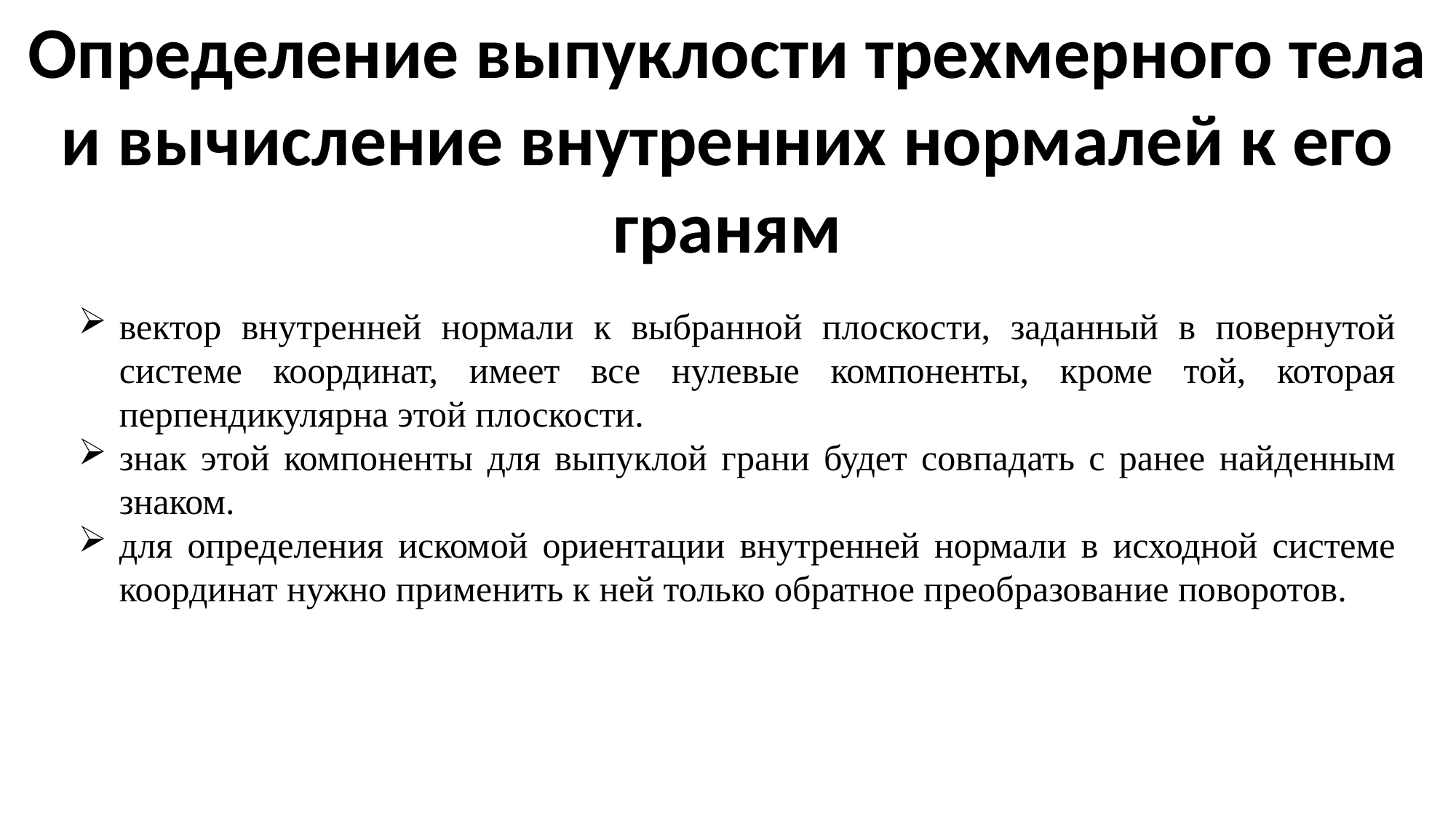

Определение выпуклости трехмерного тела и вычисление внутренних нормалей к его граням
вектор внутренней нормали к выбранной плоскости, заданный в повернутой системе координат, имеет все нулевые компоненты, кроме той, которая перпендикулярна этой плоскости.
знак этой компоненты для выпуклой грани будет совпадать с ранее найденным знаком.
для определения искомой ориентации внутренней нормали в исходной системе координат нужно применить к ней только обратное преобразование поворотов.